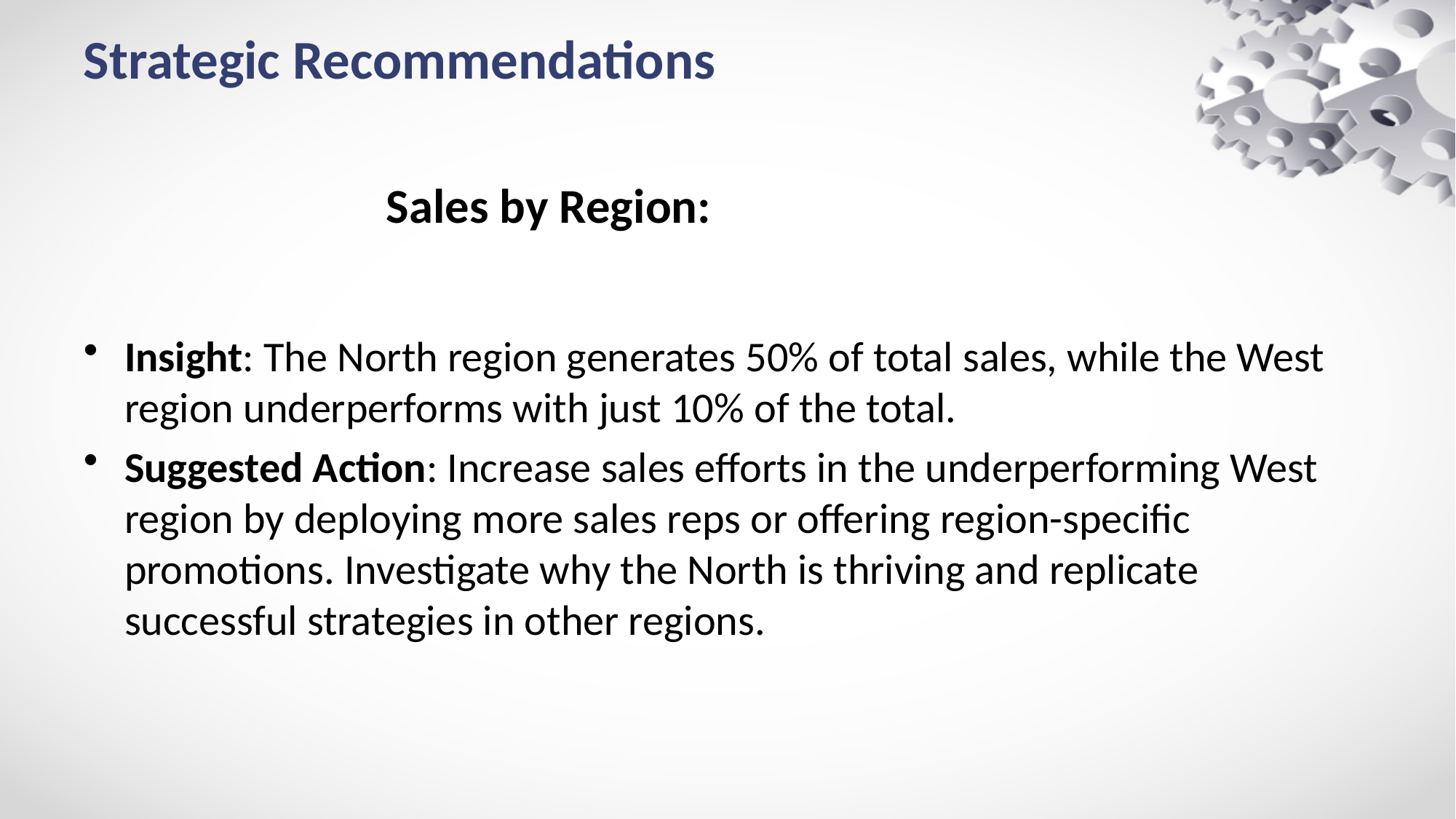

# Strategic Recommendations
Sales by Region:
Insight: The North region generates 50% of total sales, while the West region underperforms with just 10% of the total.
Suggested Action: Increase sales efforts in the underperforming West region by deploying more sales reps or offering region-specific promotions. Investigate why the North is thriving and replicate successful strategies in other regions.